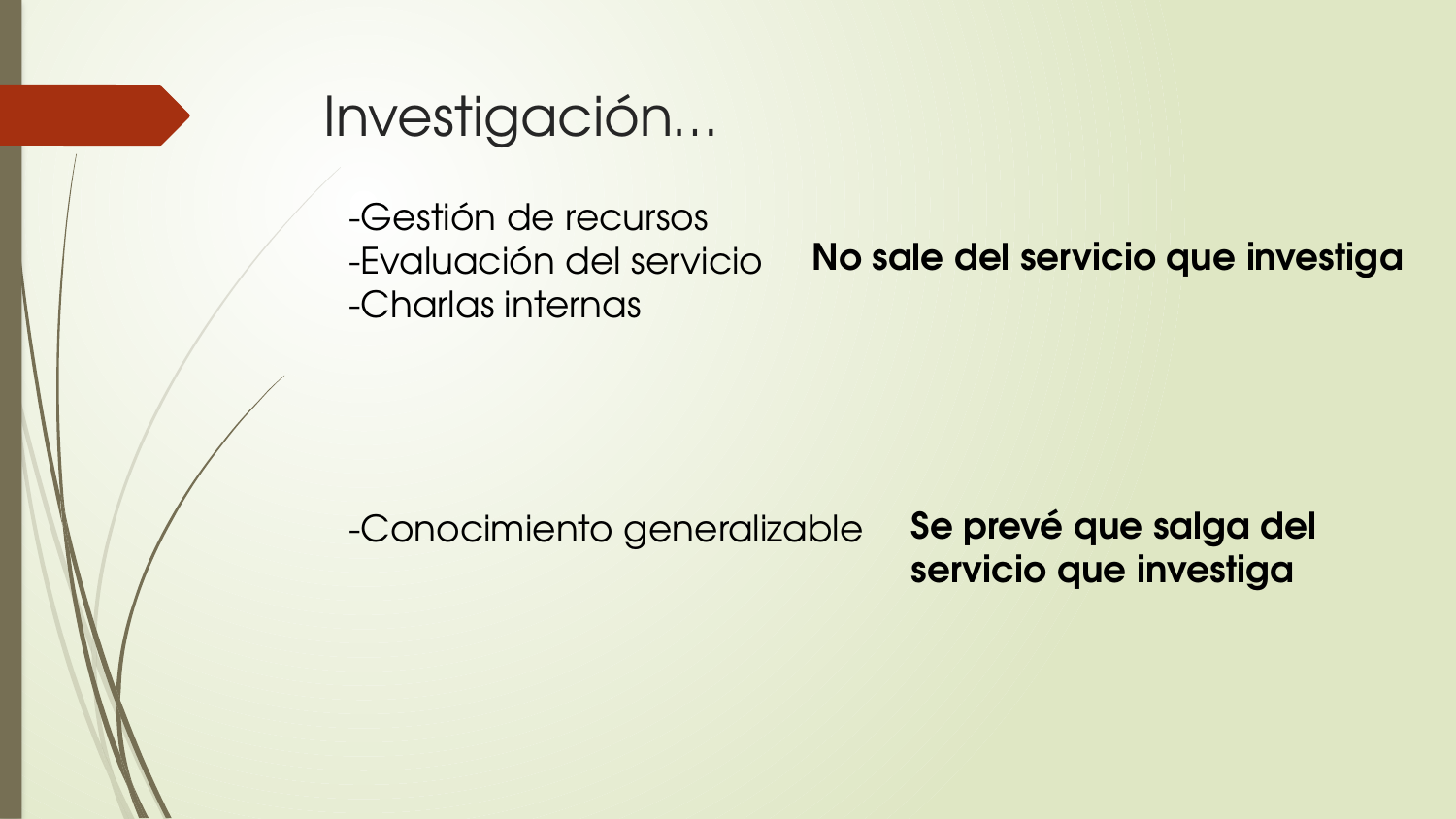

# Investigación…
-Gestión de recursos
-Evaluación del servicio
-Charlas internas
No sale del servicio que investiga
Se prevé que salga del
servicio que investiga
-Conocimiento generalizable